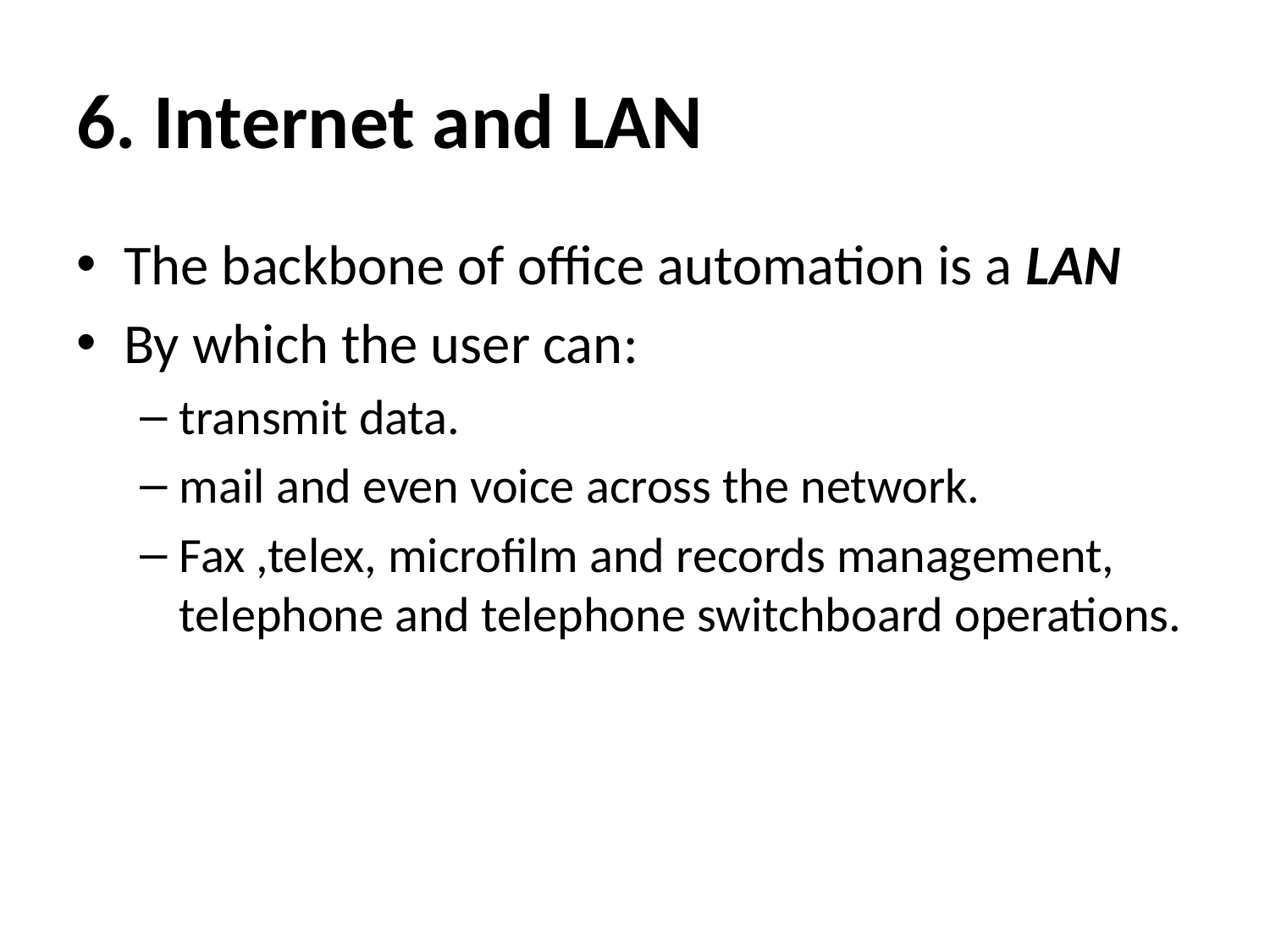

# 6. Internet and LAN
The backbone of office automation is a LAN
By which the user can:
transmit data.
mail and even voice across the network.
Fax ,telex, microfilm and records management, telephone and telephone switchboard operations.
36